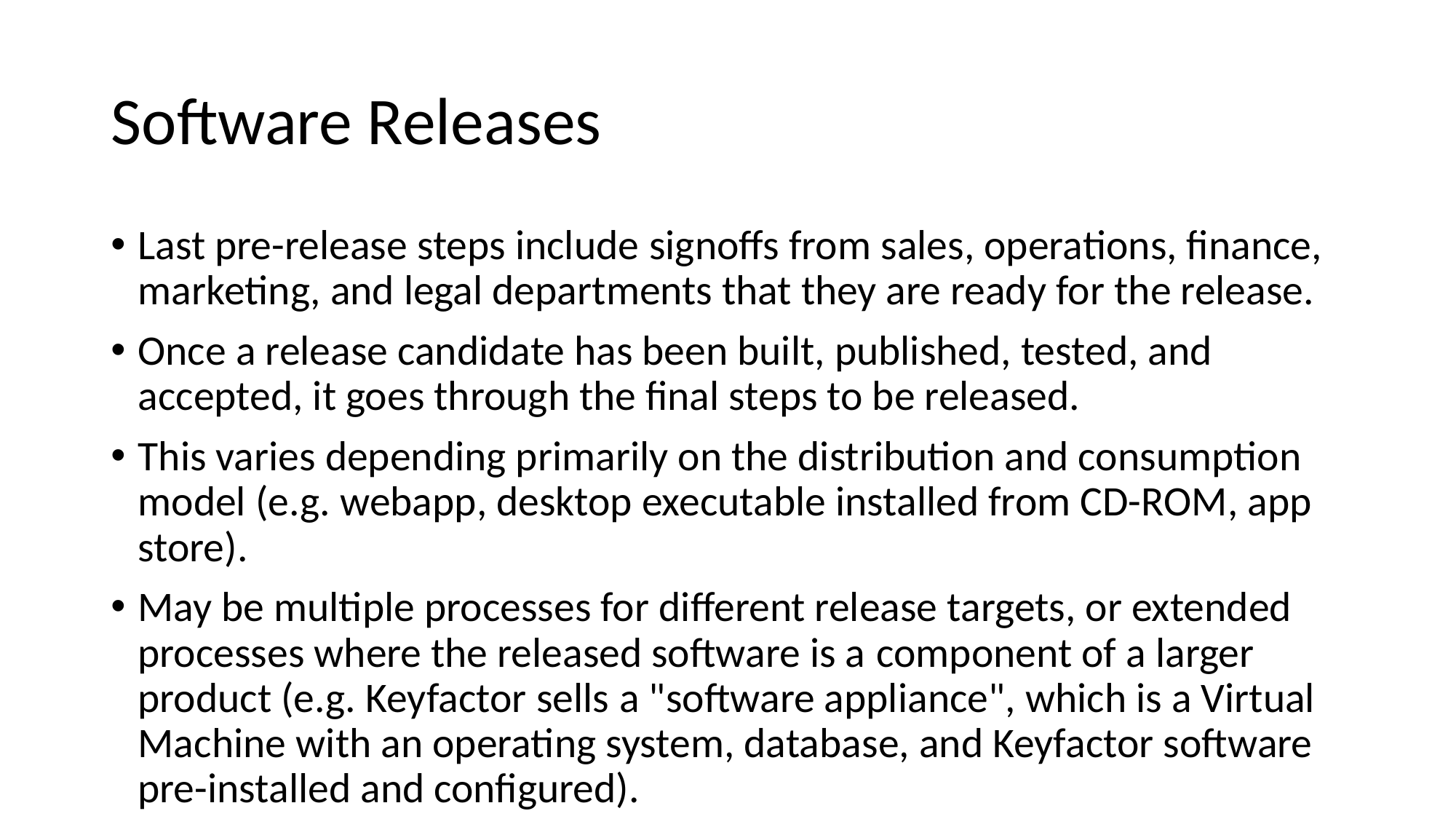

# Software Releases
Last pre-release steps include signoffs from sales, operations, finance,
marketing, and legal departments that they are ready for the release.
Once a release candidate has been built, published, tested, and accepted, it goes through the final steps to be released.
This varies depending primarily on the distribution and consumption model (e.g. webapp, desktop executable installed from CD-ROM, app store).
May be multiple processes for different release targets, or extended processes where the released software is a component of a larger product (e.g. Keyfactor sells a "software appliance", which is a Virtual Machine with an operating system, database, and Keyfactor software pre-installed and configured).